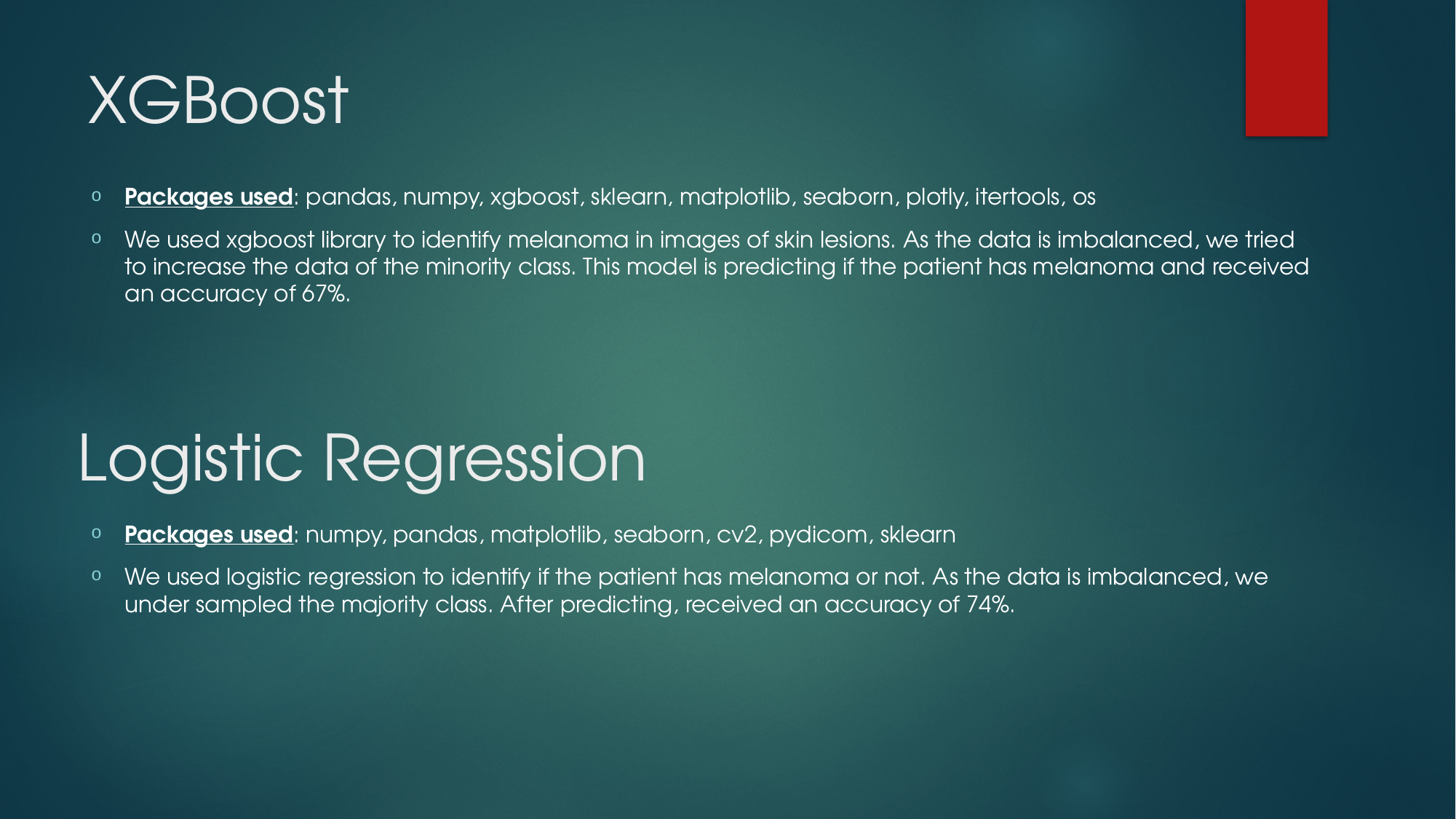

# XGBoost
Packages used: pandas, numpy, xgboost, sklearn, matplotlib, seaborn, plotly, itertools, os
We used xgboost library to identify melanoma in images of skin lesions. As the data is imbalanced, we tried to increase the data of the minority class. This model is predicting if the patient has melanoma and received an accuracy of 67%.

Logistic Regression
Packages used: numpy, pandas, matplotlib, seaborn, cv2, pydicom, sklearn
We used logistic regression to identify if the patient has melanoma or not. As the data is imbalanced, we under sampled the majority class. After predicting, received an accuracy of 74%.